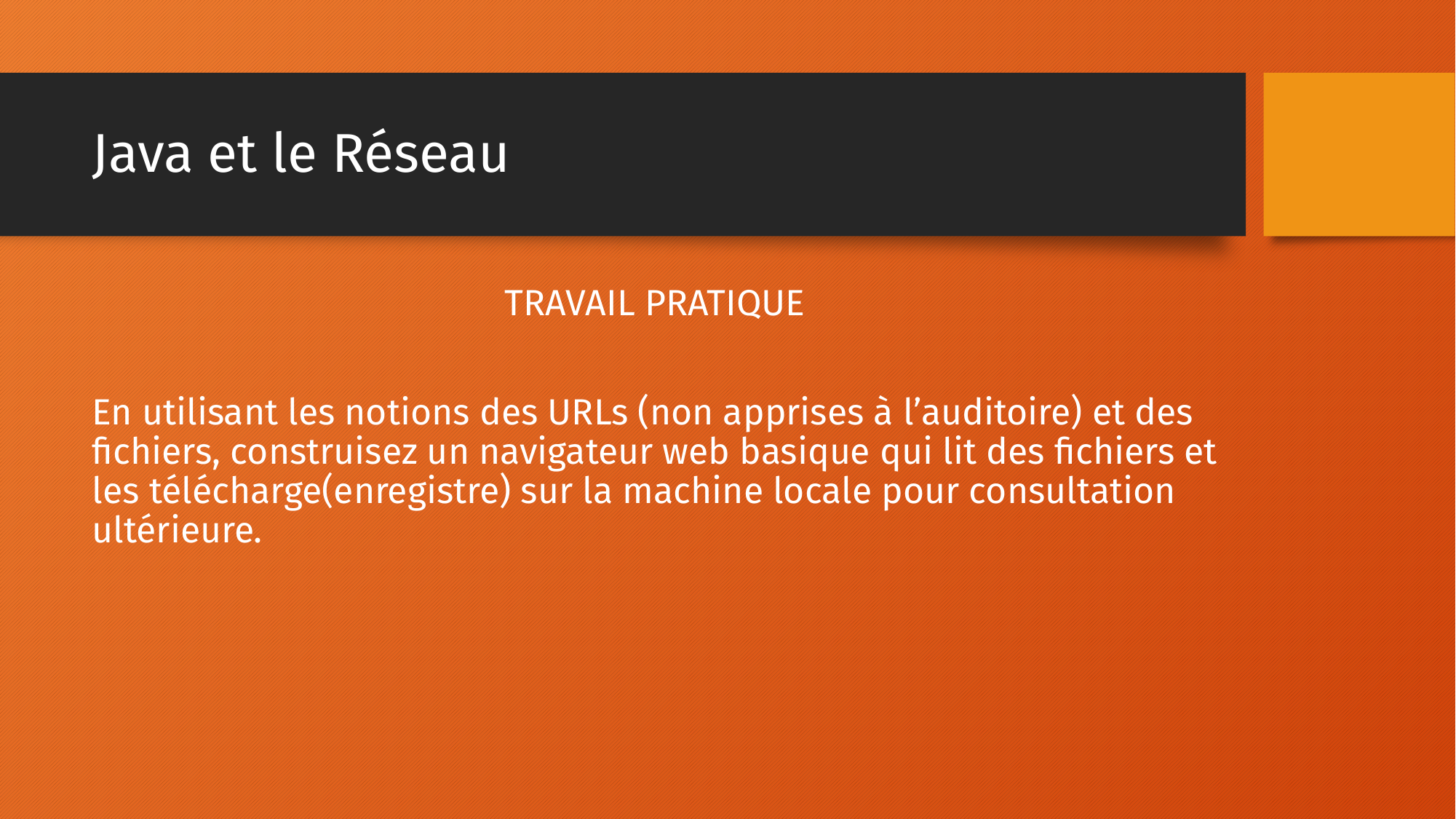

# Java et le Réseau
TRAVAIL PRATIQUE

En utilisant les notions des URLs (non apprises à l’auditoire) et des fichiers, construisez un navigateur web basique qui lit des fichiers et les télécharge(enregistre) sur la machine locale pour consultation ultérieure.